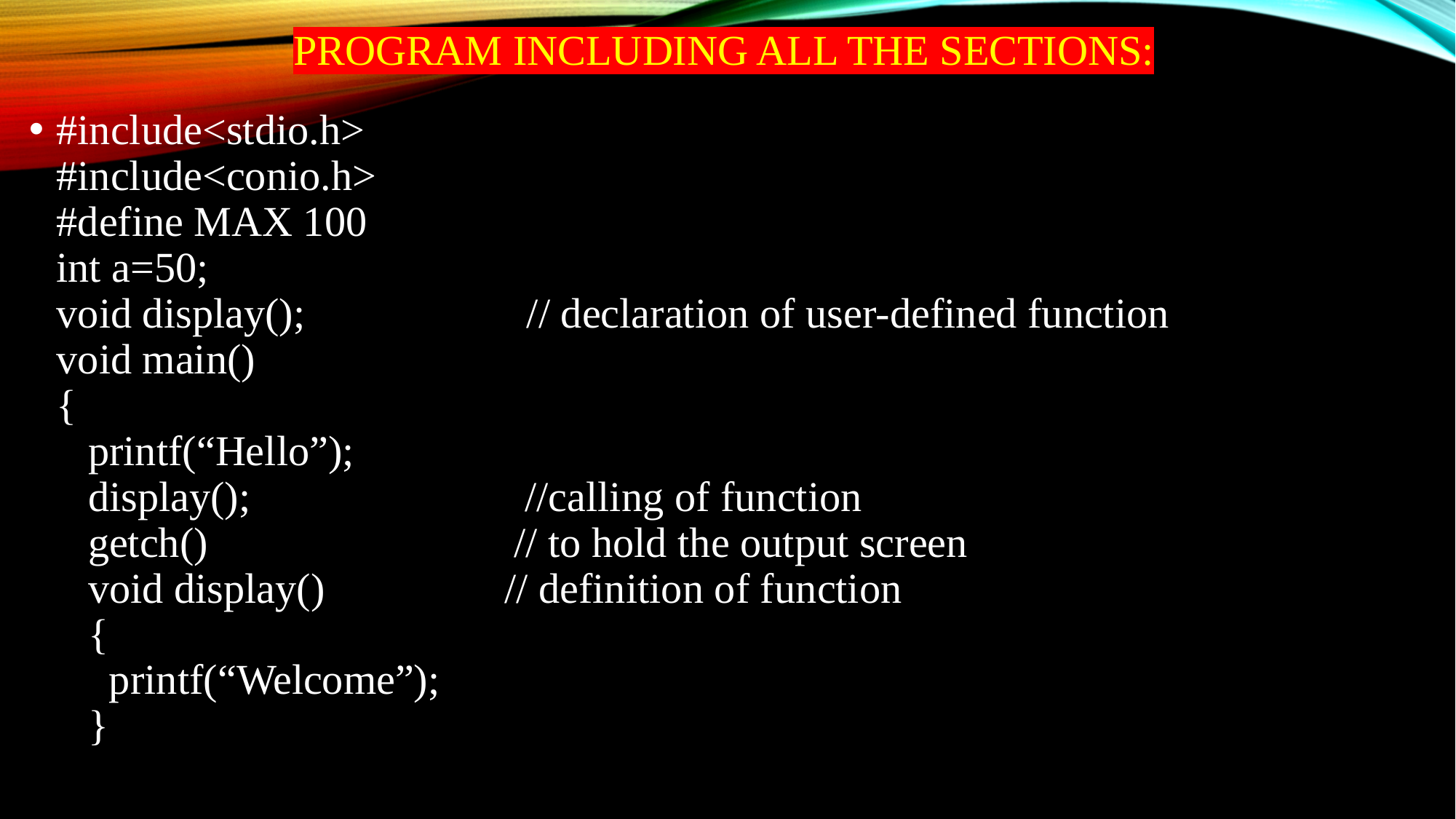

# PROGRAM INCLUDING ALL THE SECTIONS:
#include<stdio.h>
#include<conio.h>
#define MAX 100
int a=50;
void display();                     // declaration of user-defined function
void main()
{
   printf(“Hello”);
   display();                          //calling of function
   getch()                             // to hold the output screen
   void display()                 // definition of function
   {
     printf(“Welcome”);
   }